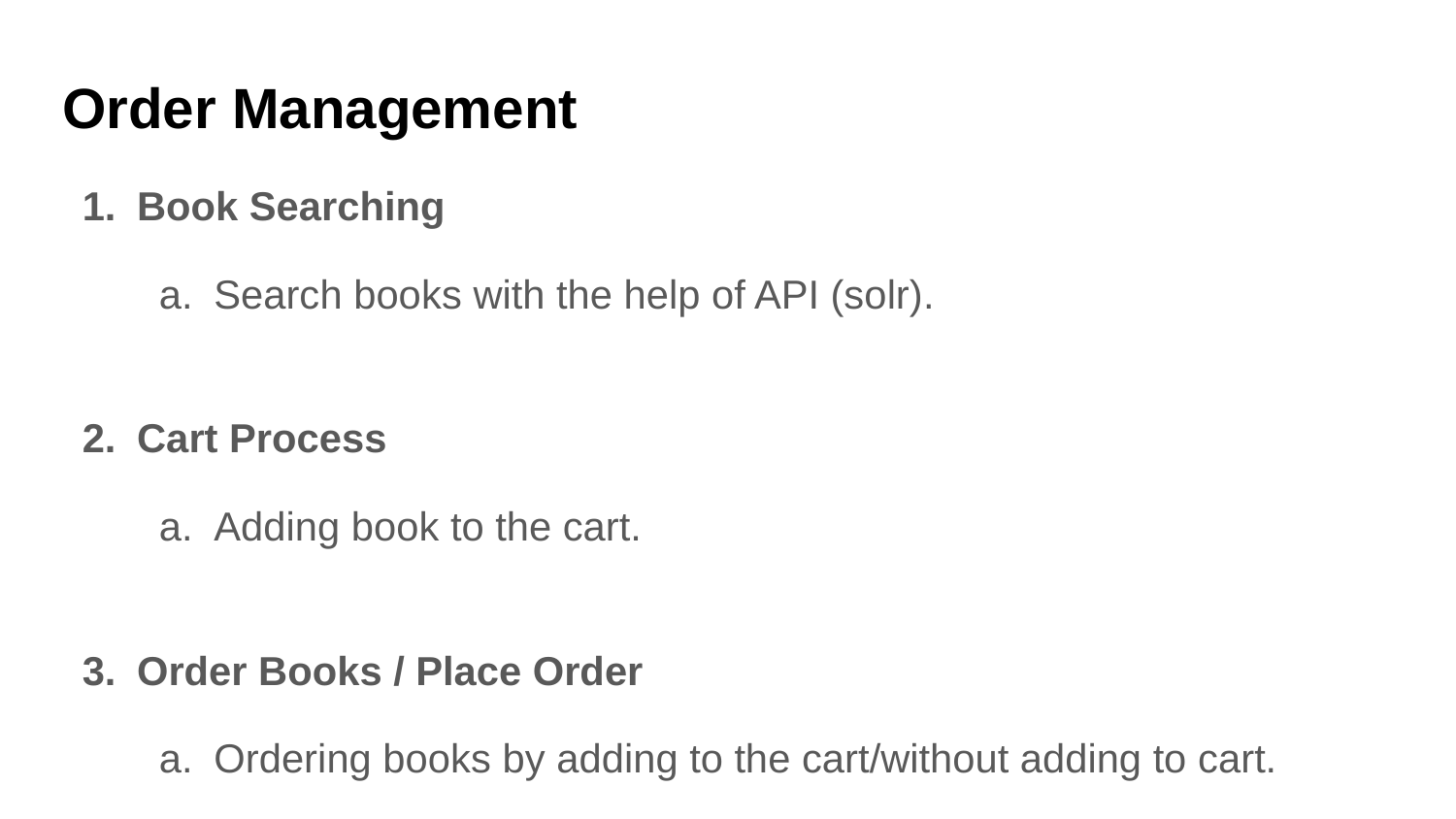

# Order Management
Book Searching
Search books with the help of API (solr).

Cart Process
Adding book to the cart.

Order Books / Place Order
Ordering books by adding to the cart/without adding to cart.